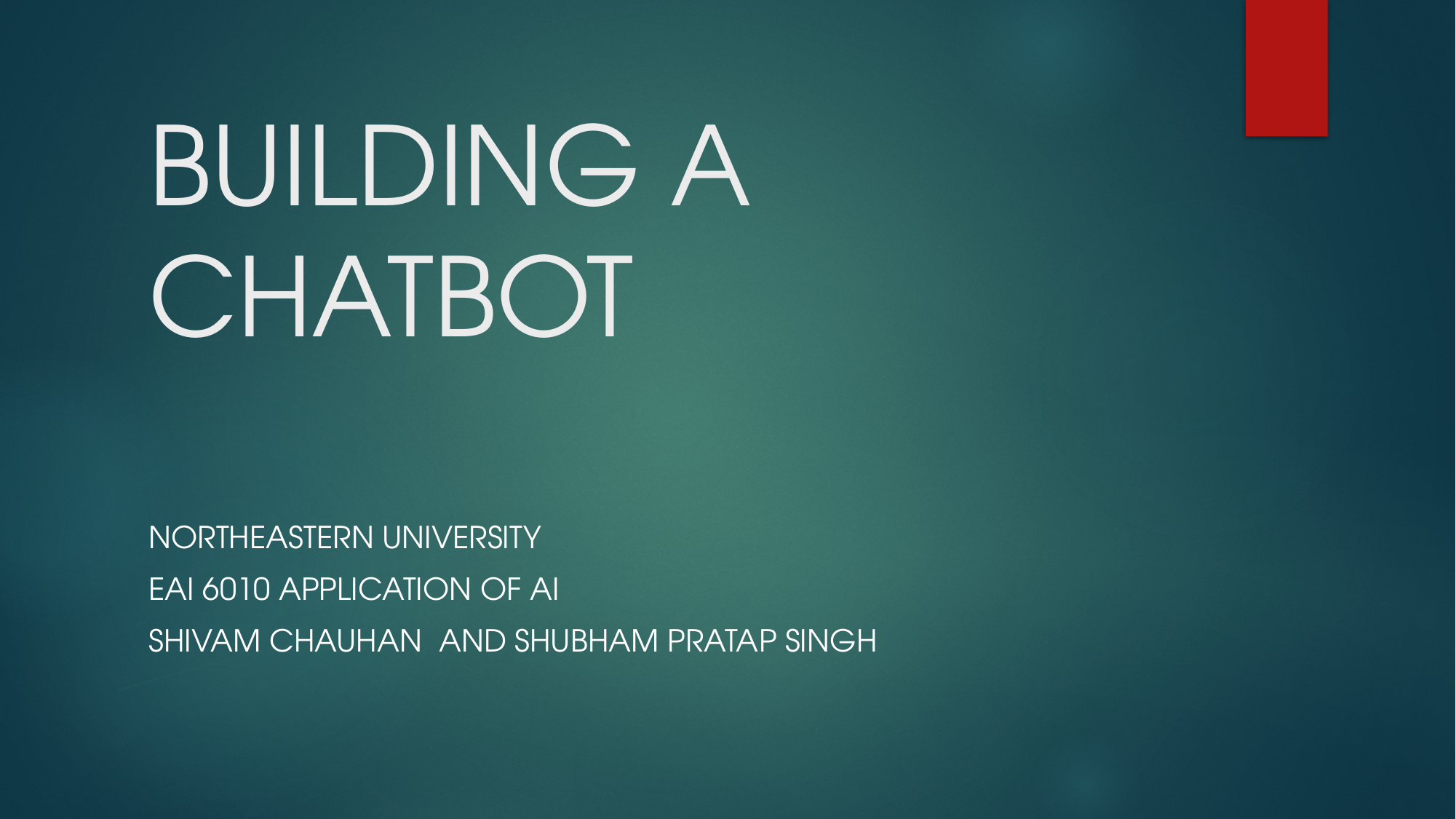

# BUILDING A CHATBOT
Northeastern University
EAI 6010 Application of AI
Shivam Chauhan  And Shubham Pratap Singh